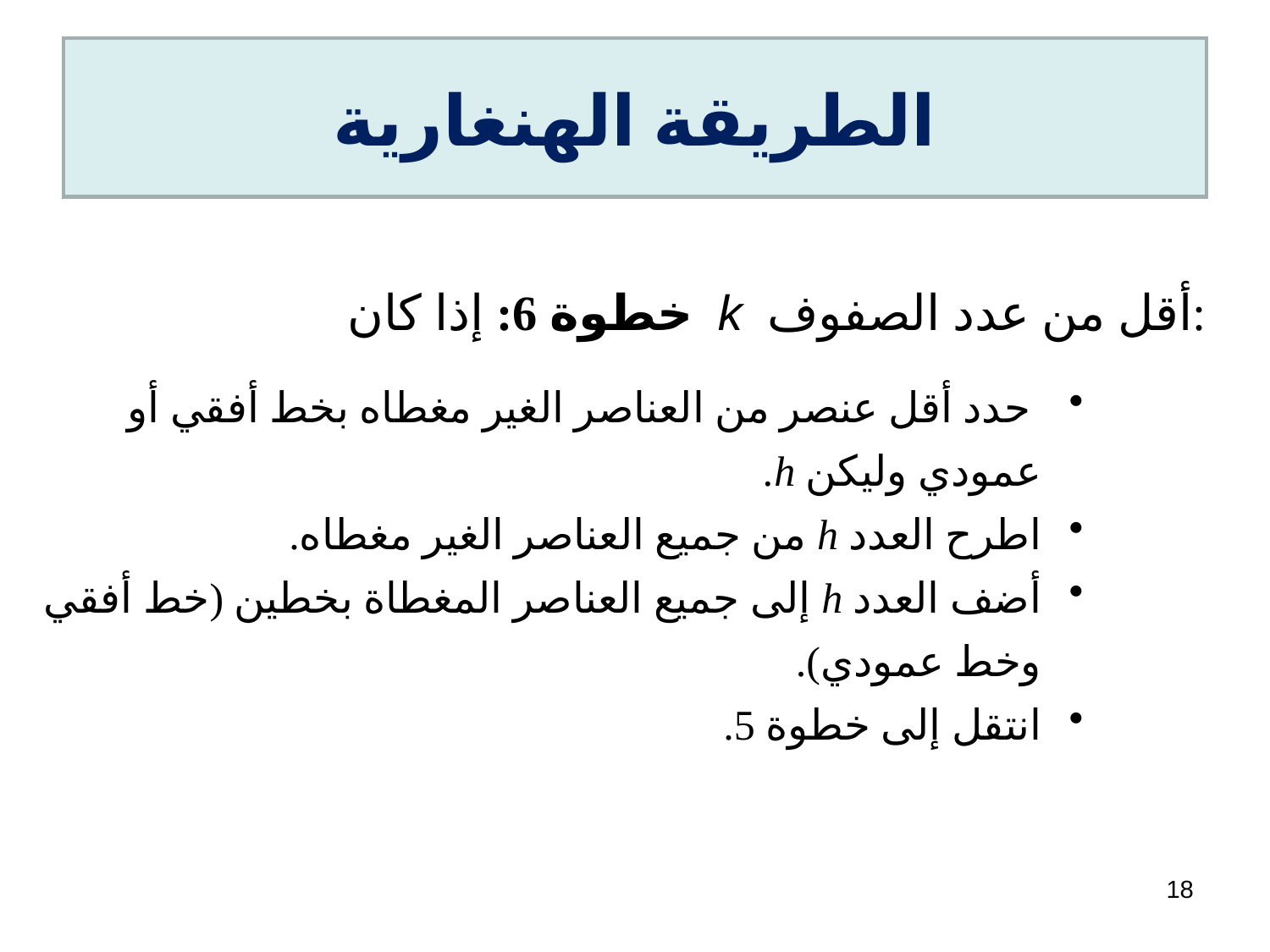

# الطريقة الهنغارية

خطوة 6: إذا كان  k  أقل من عدد الصفوف:

 حدد أقل عنصر من العناصر الغير مغطاه بخط أفقي أو عمودي وليكن h.
اطرح العدد h من جميع العناصر الغير مغطاه.
أضف العدد h إلى جميع العناصر المغطاة بخطين (خط أفقي وخط عمودي).
انتقل إلى خطوة 5.
18